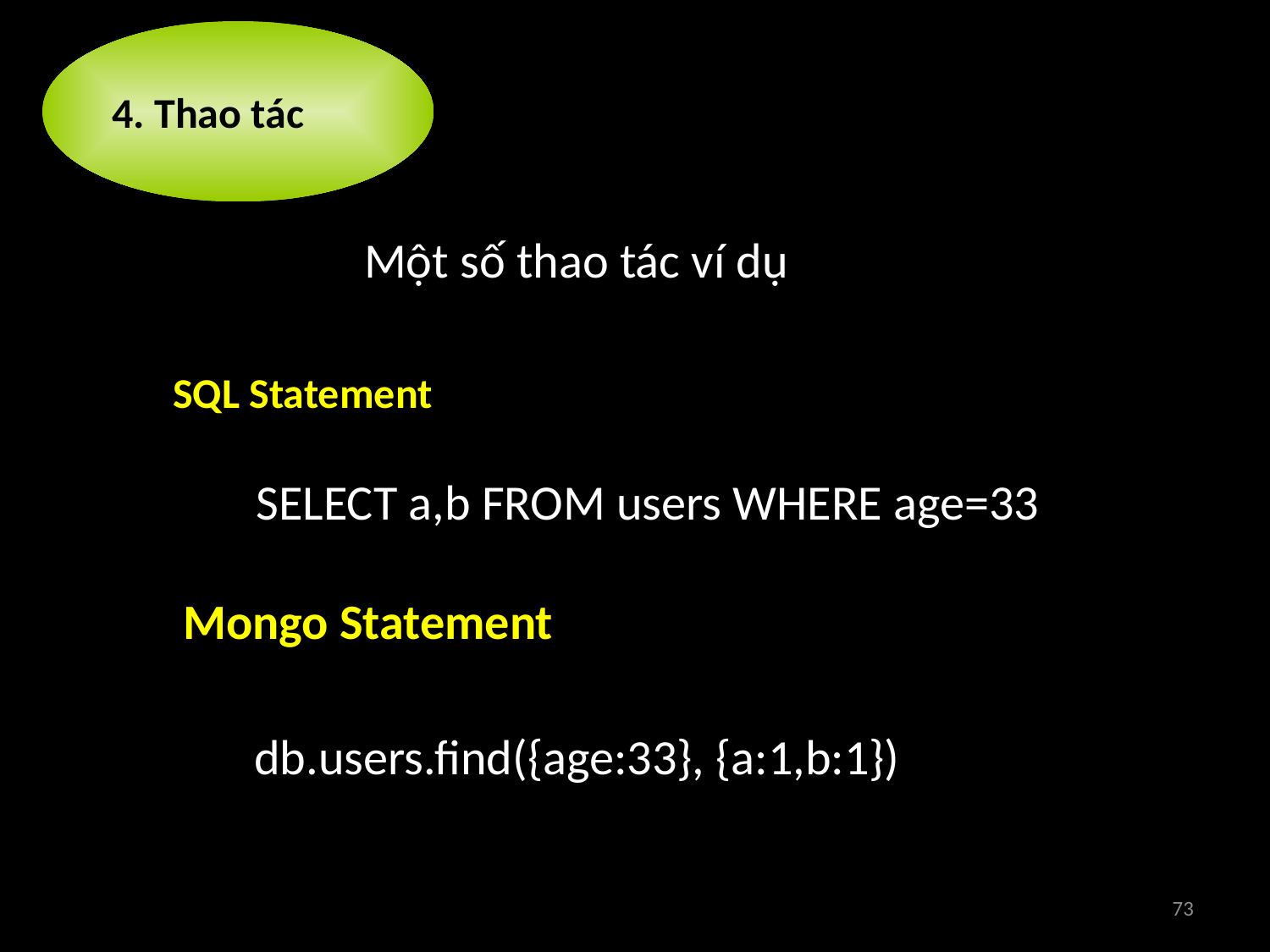

4. Thao tác
Một số thao tác ví dụ
SQL Statement
SELECT a,b FROM users WHERE age=33
Mongo Statement
db.users.find({age:33}, {a:1,b:1})
73